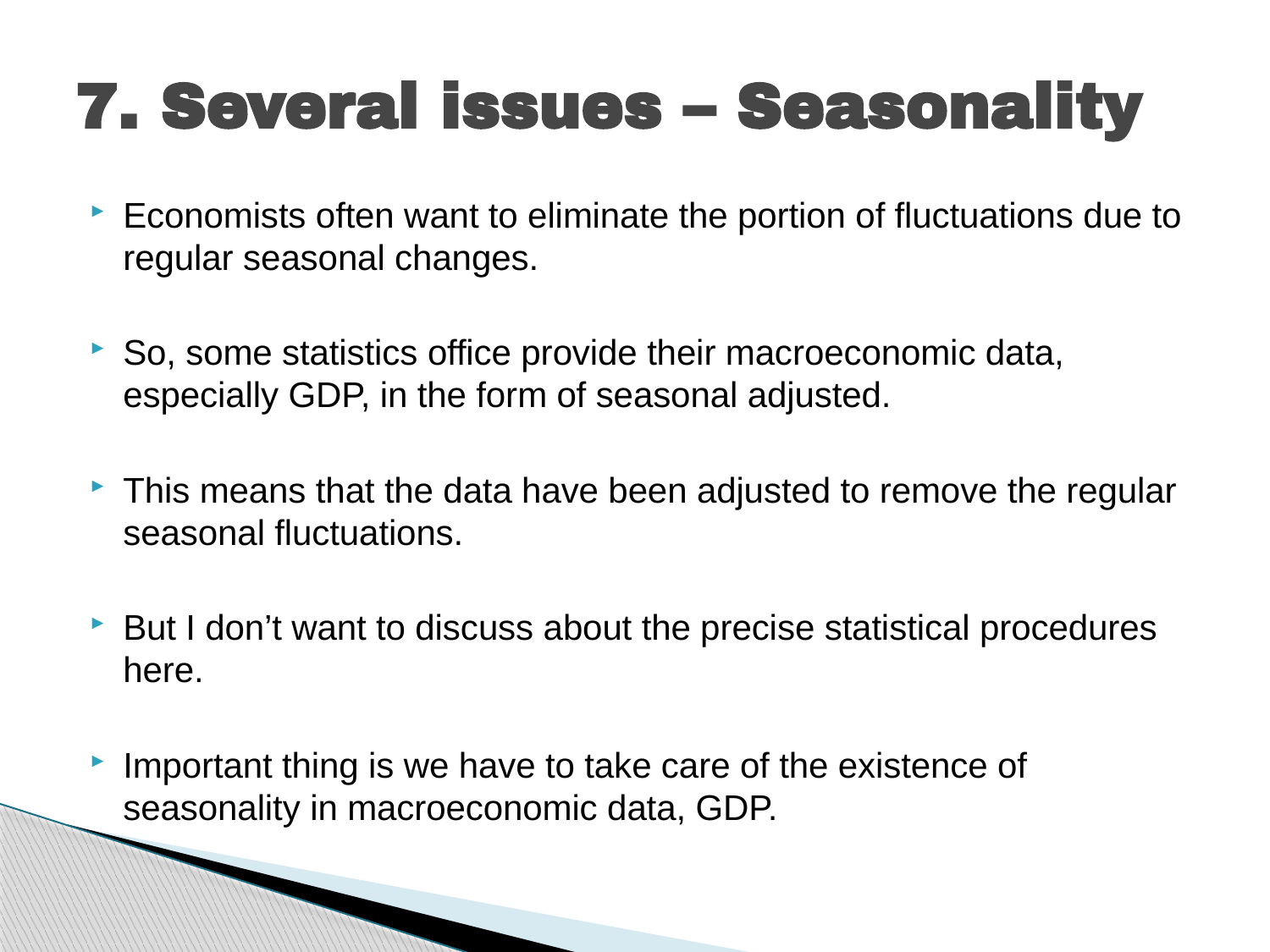

# 7. Several issues – Seasonality
Economists often want to eliminate the portion of fluctuations due to regular seasonal changes.

So, some statistics office provide their macroeconomic data, especially GDP, in the form of seasonal adjusted.

This means that the data have been adjusted to remove the regular seasonal fluctuations.

But I don’t want to discuss about the precise statistical procedures here.

Important thing is we have to take care of the existence of seasonality in macroeconomic data, GDP.